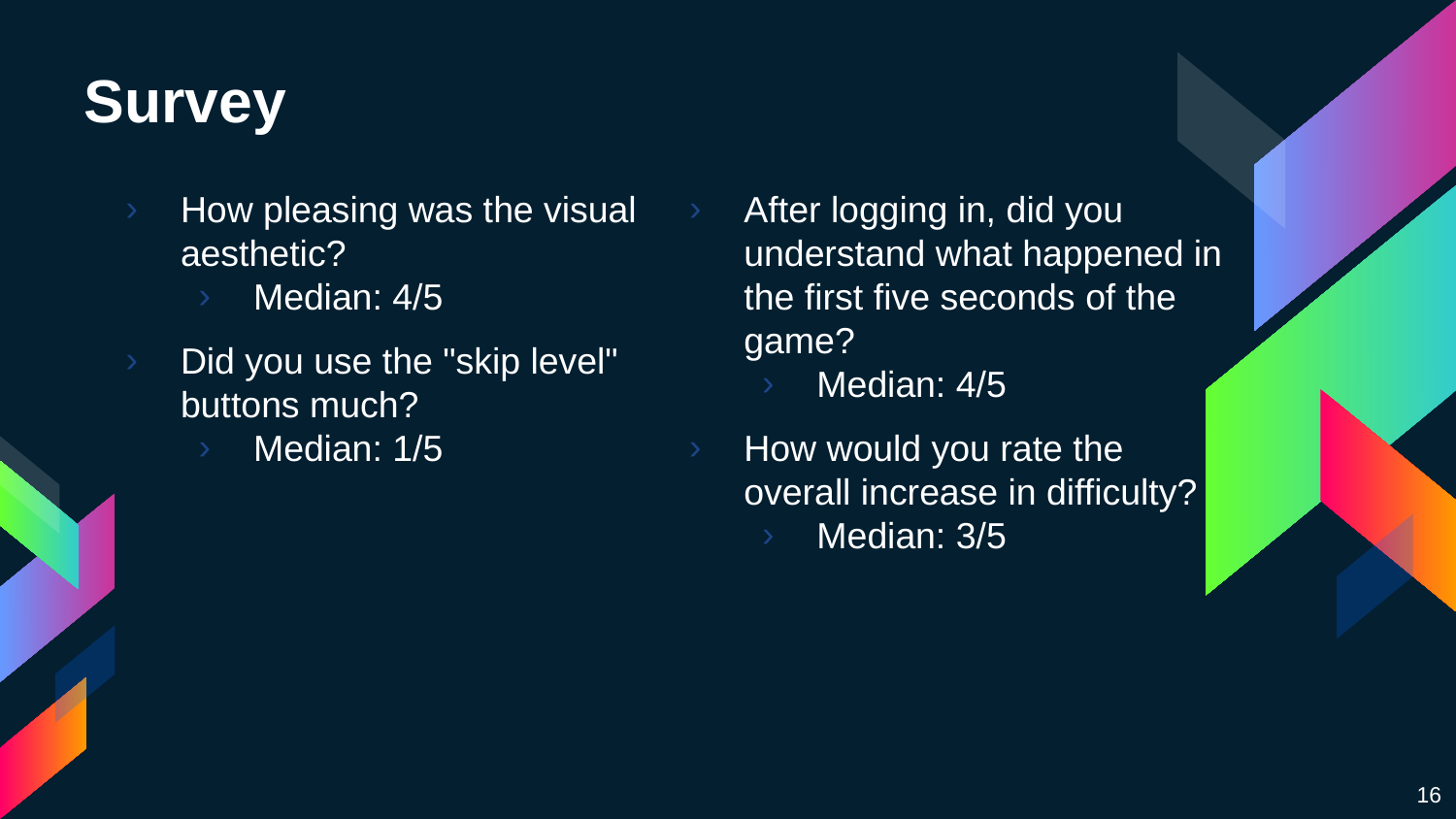

# Survey
How pleasing was the visual aesthetic?
Median: 4/5
Did you use the "skip level" buttons much?
Median: 1/5

After logging in, did you understand what happened in the first five seconds of the game?
Median: 4/5
How would you rate the overall increase in difficulty?
Median: 3/5
16